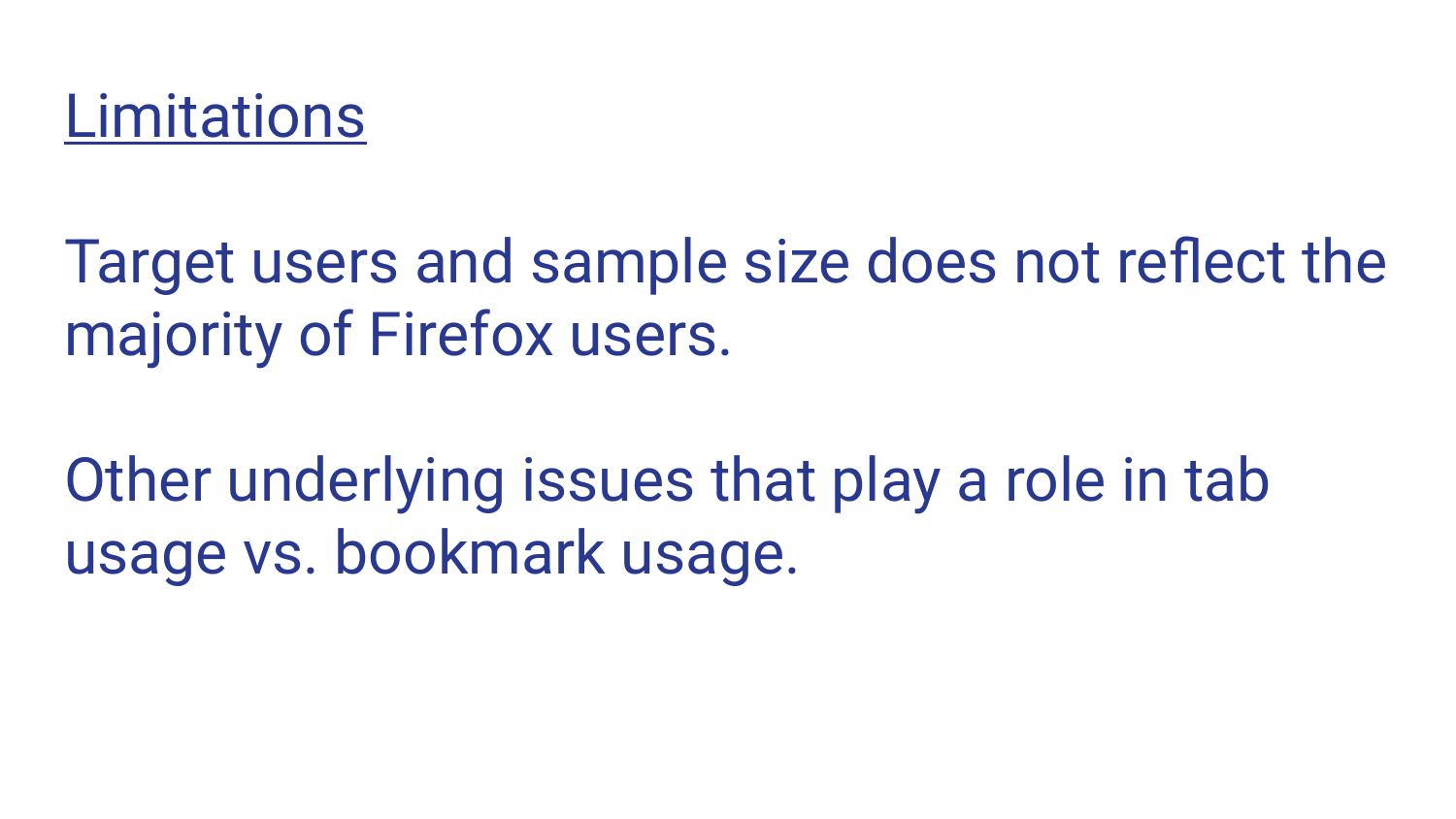

# Limitations

Target users and sample size does not reflect the majority of Firefox users.

Other underlying issues that play a role in tab usage vs. bookmark usage.